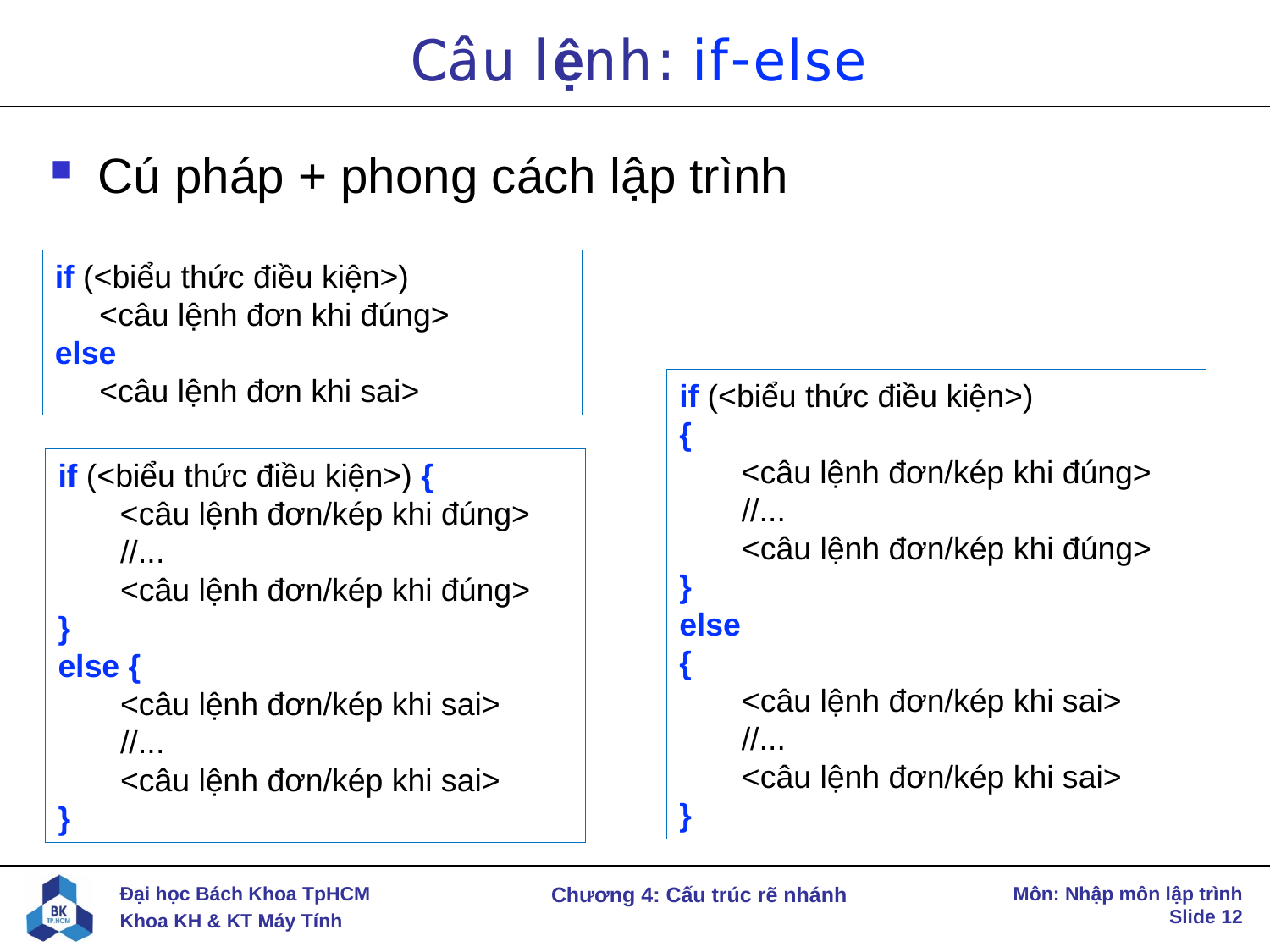

# Câu lệnh: if-else
Cú pháp + phong cách lập trình

if (<biểu thức điều kiện>)
     <câu lệnh đơn khi đúng>
else
     <câu lệnh đơn khi sai>
if (<biểu thức điều kiện>)
{
       <câu lệnh đơn/kép khi đúng>
       //...
       <câu lệnh đơn/kép khi đúng>
}
else
{
       <câu lệnh đơn/kép khi sai>
       //...
       <câu lệnh đơn/kép khi sai>
}
if (<biểu thức điều kiện>) {
       <câu lệnh đơn/kép khi đúng>
       //...
       <câu lệnh đơn/kép khi đúng>
}
else {
       <câu lệnh đơn/kép khi sai>
       //...
       <câu lệnh đơn/kép khi sai>
}